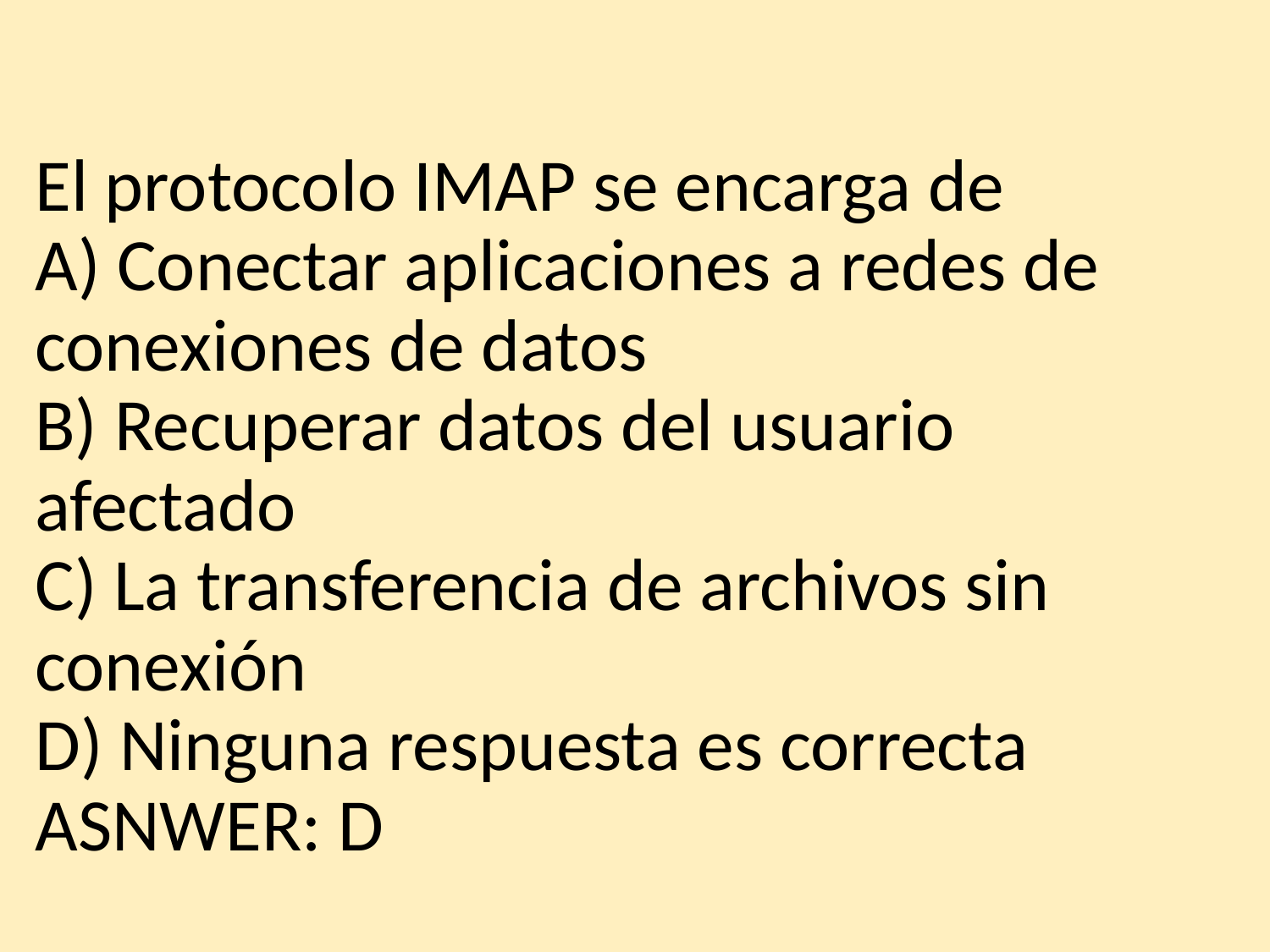

# El protocolo IMAP se encarga de A) Conectar aplicaciones a redes de conexiones de datos B) Recuperar datos del usuario afectado C) La transferencia de archivos sin conexión D) Ninguna respuesta es correcta ASNWER: D